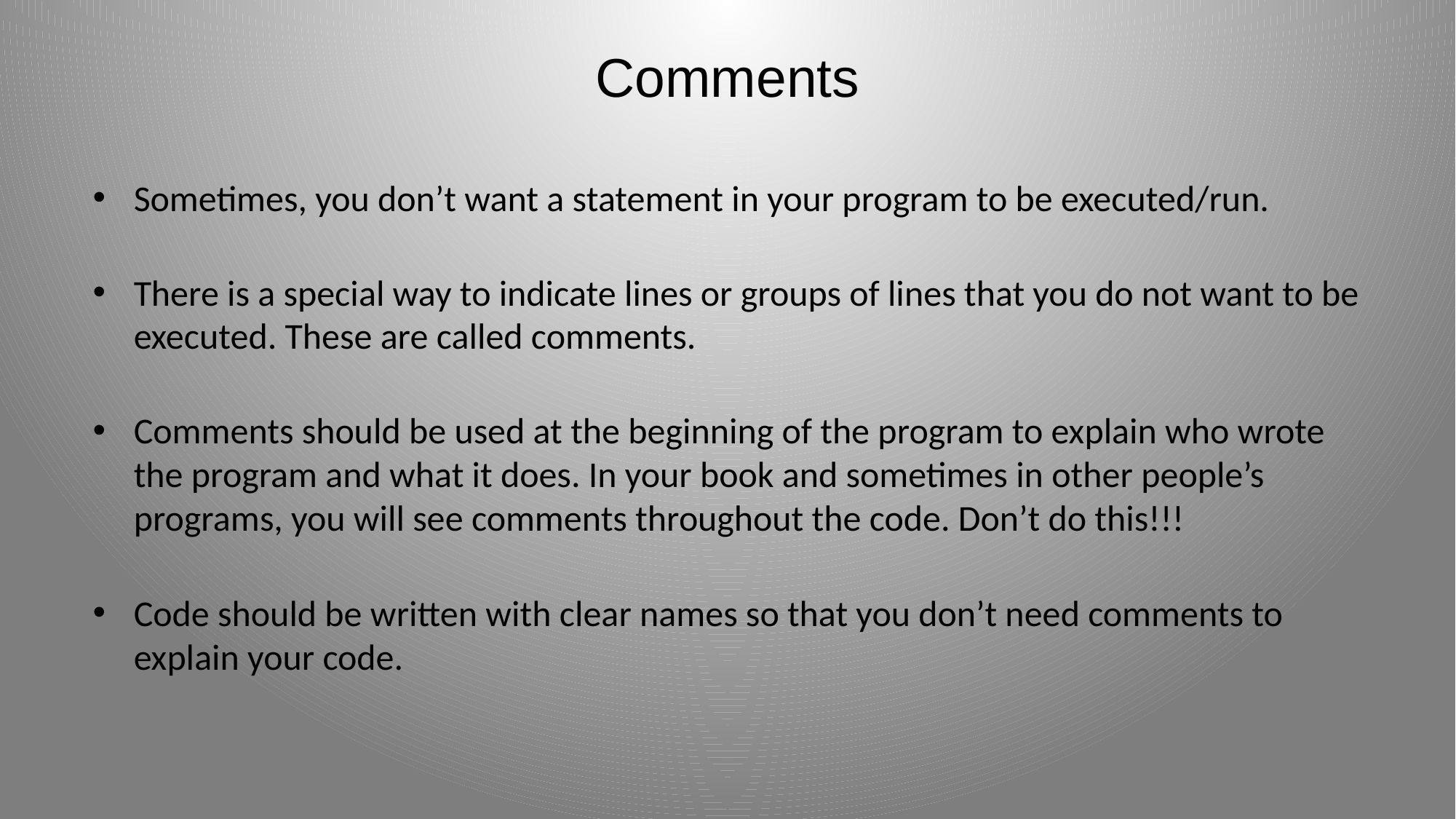

# Comments
Sometimes, you don’t want a statement in your program to be executed/run.
There is a special way to indicate lines or groups of lines that you do not want to be executed. These are called comments.
Comments should be used at the beginning of the program to explain who wrote the program and what it does. In your book and sometimes in other people’s programs, you will see comments throughout the code. Don’t do this!!!
Code should be written with clear names so that you don’t need comments to explain your code.